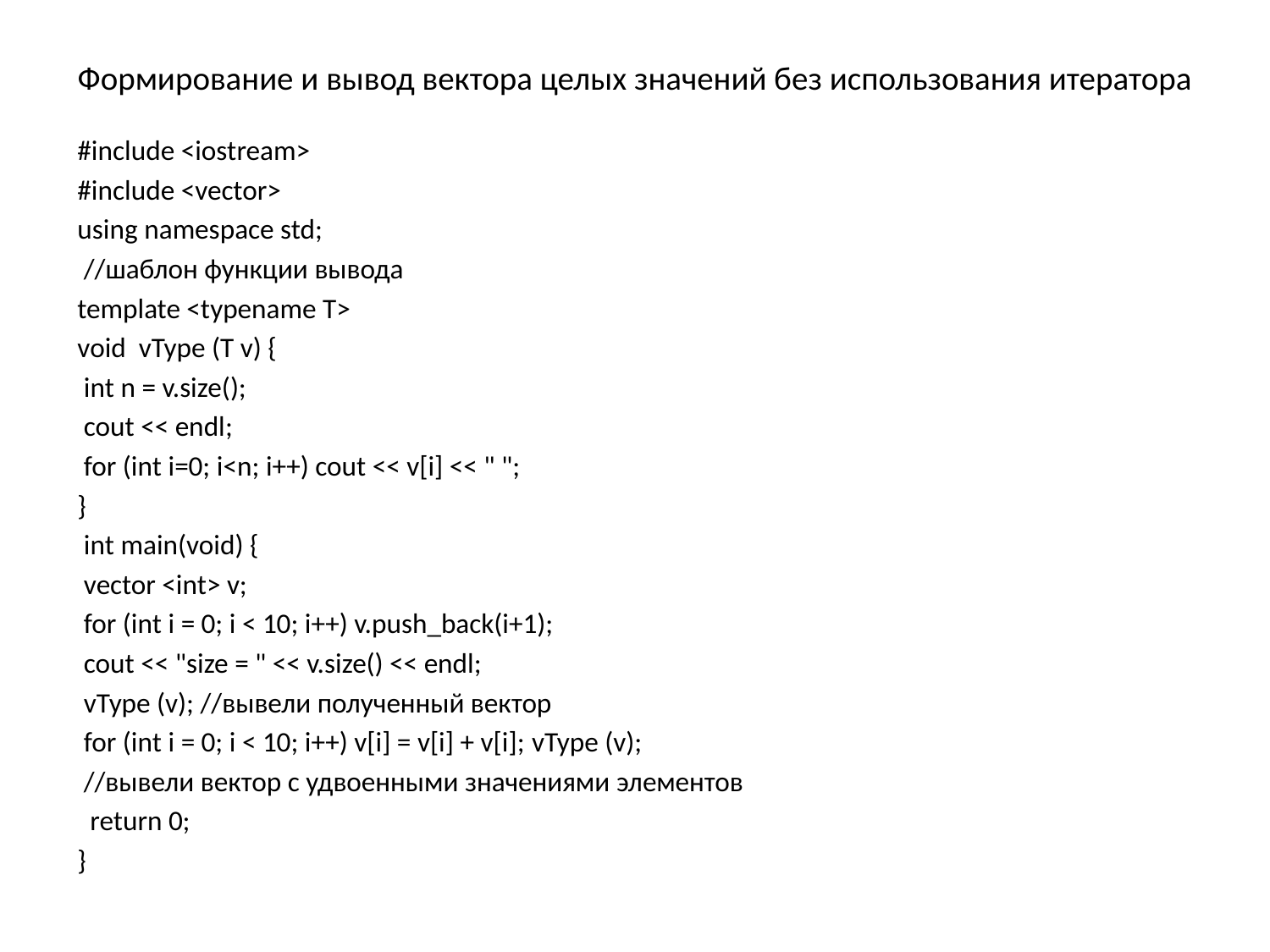

Формирование и вывод вектора целых значений без использования итератора
#include <iostream>
#include <vector>
using namespace std;
 //шаблон функции вывода
template <typename T>
void  vType (T v) {
 int n = v.size();
 cout << endl;
 for (int i=0; i<n; i++) cout << v[i] << " ";
}
 int main(void) {
 vector <int> v;
 for (int i = 0; i < 10; i++) v.push_back(i+1);
 cout << "size = " << v.size() << endl;
 vType (v); //вывели полученный вектор
 for (int i = 0; i < 10; i++) v[i] = v[i] + v[i]; vType (v);
 //вывели вектор с удвоенными значениями элементов
  return 0;
}